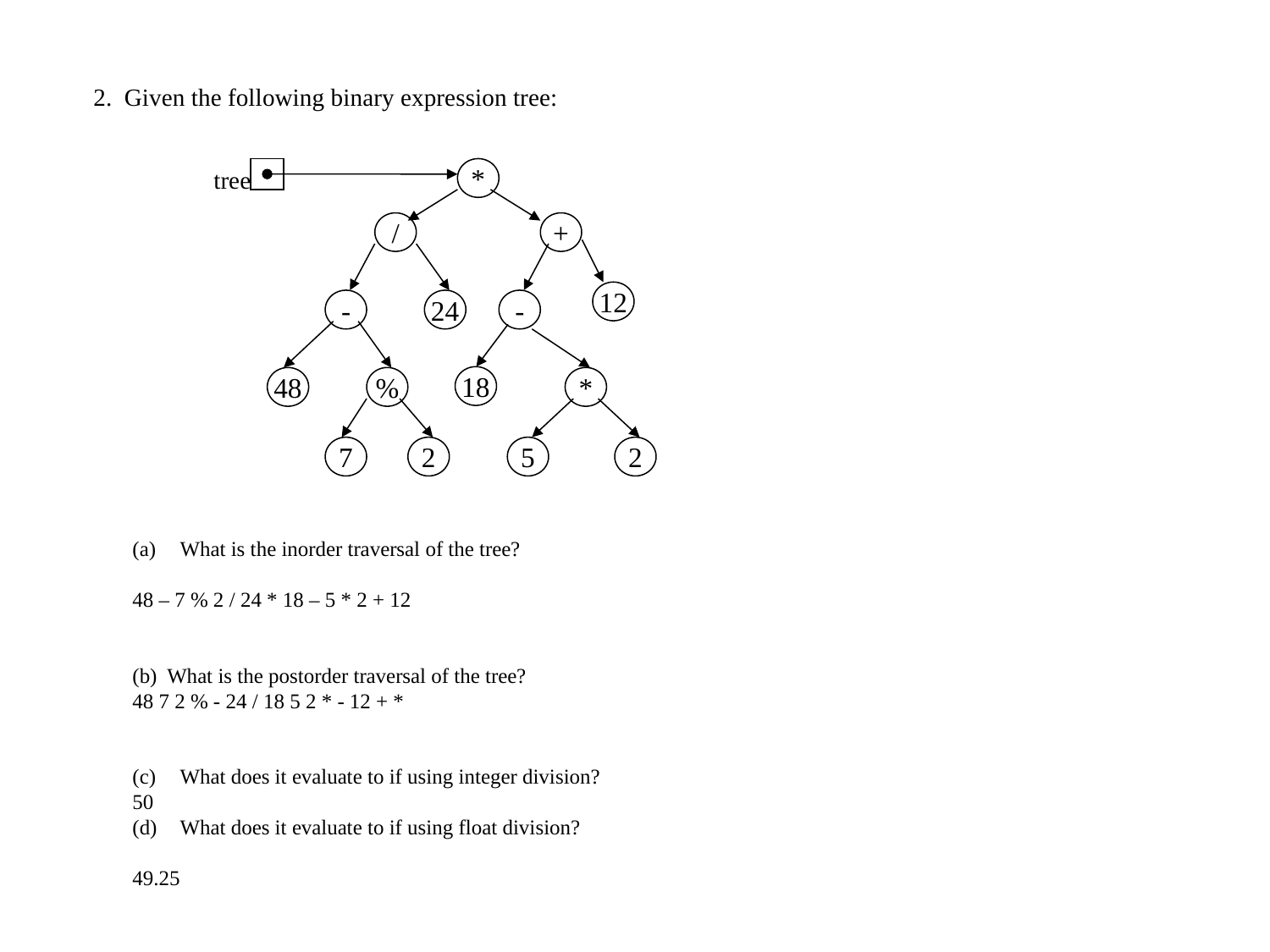

2.  Given the following binary expression tree:
tree

*

/
+

12
-
24
-

18
48
%
*

7
2
5
2
What is the inorder traversal of the tree?

48 – 7 % 2 / 24 * 18 – 5 * 2 + 12

(b)  What is the postorder traversal of the tree?
48 7 2 % - 24 / 18 5 2 * - 12 + *

What does it evaluate to if using integer division?
50
   What does it evaluate to if using float division?

49.25